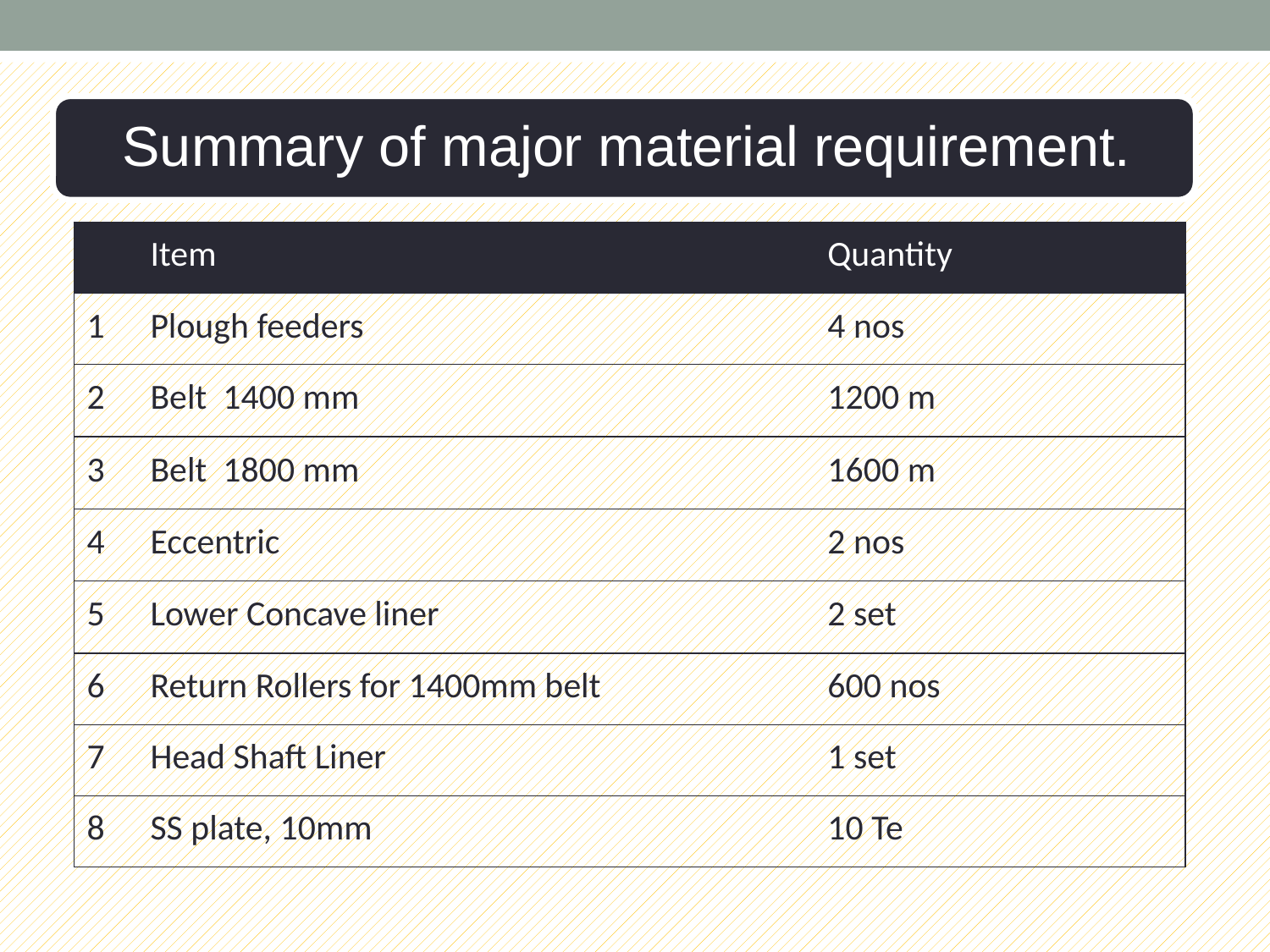

Summary of major material requirement.
|  | Item | Quantity |
| --- | --- | --- |
| 1 | Plough feeders | 4 nos |
| 2 | Belt 1400 mm | 1200 m |
| 3 | Belt 1800 mm | 1600 m |
| 4 | Eccentric | 2 nos |
| 5 | Lower Concave liner | 2 set |
| 6 | Return Rollers for 1400mm belt | 600 nos |
| 7 | Head Shaft Liner | 1 set |
| 8 | SS plate, 10mm | 10 Te |